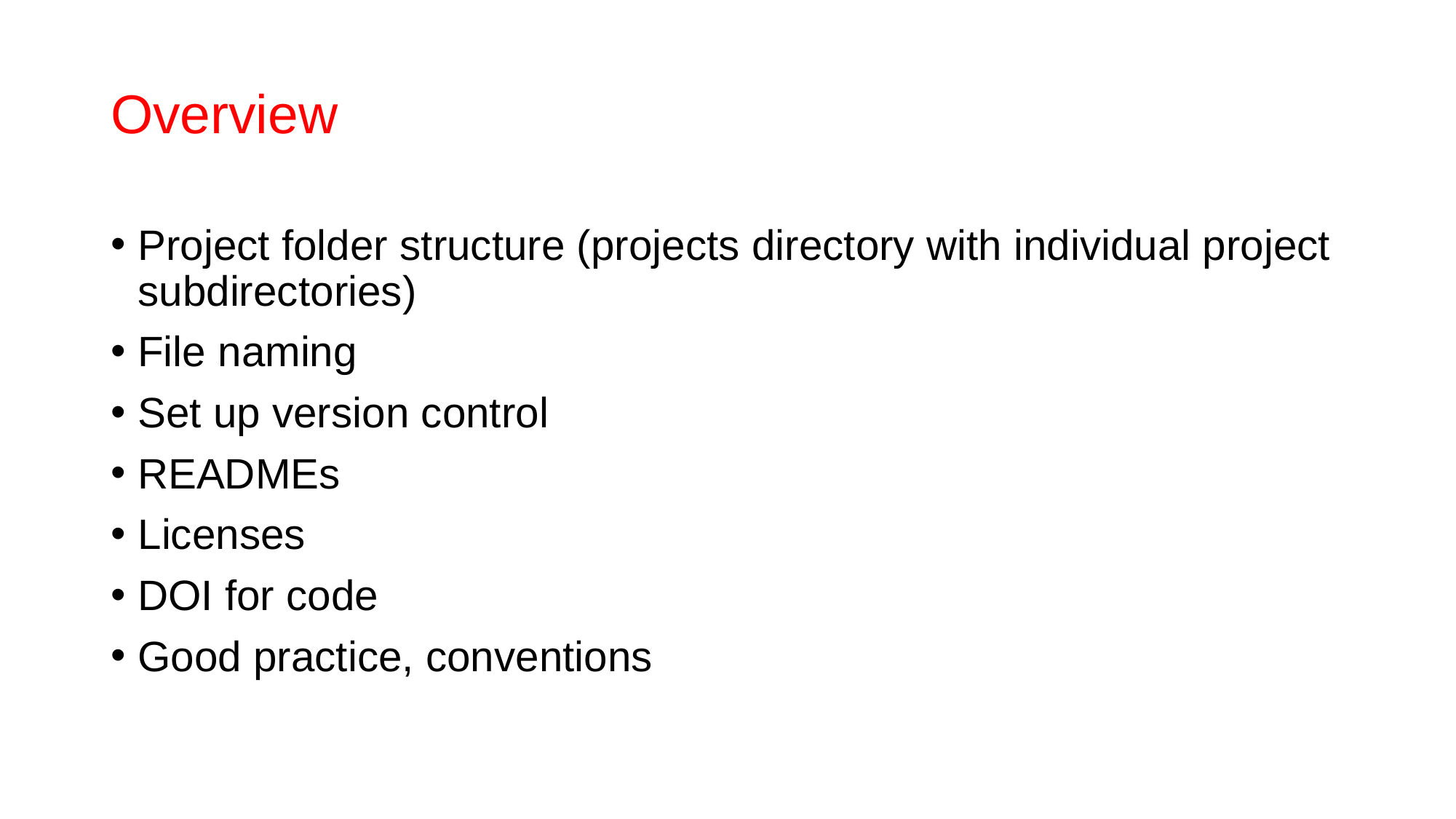

Overview
Project folder structure (projects directory with individual project subdirectories)
File naming
Set up version control
READMEs
Licenses
DOI for code
Good practice, conventions